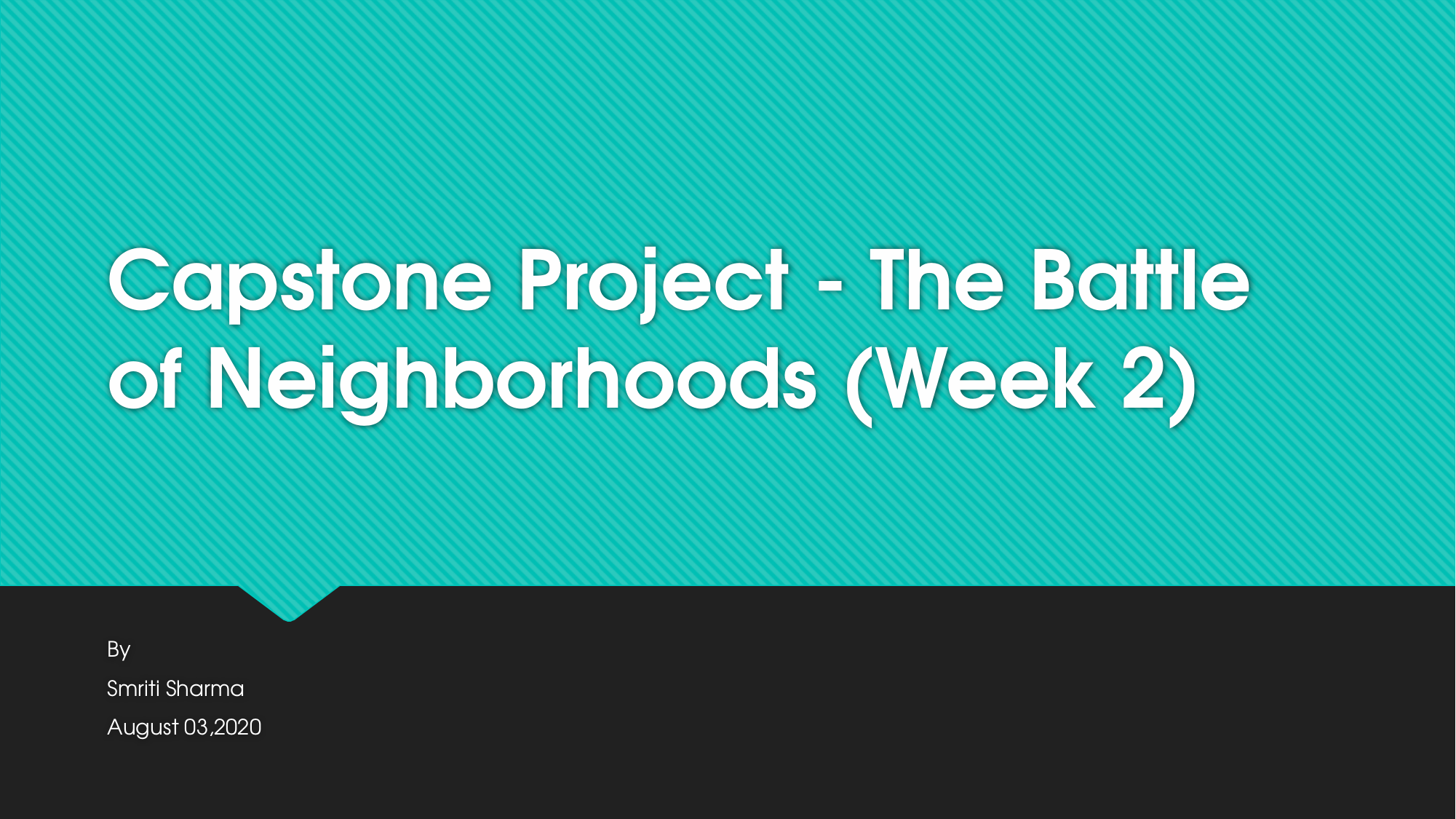

# Capstone Project - The Battle of Neighborhoods (Week 2)
By
Smriti Sharma
August 03,2020